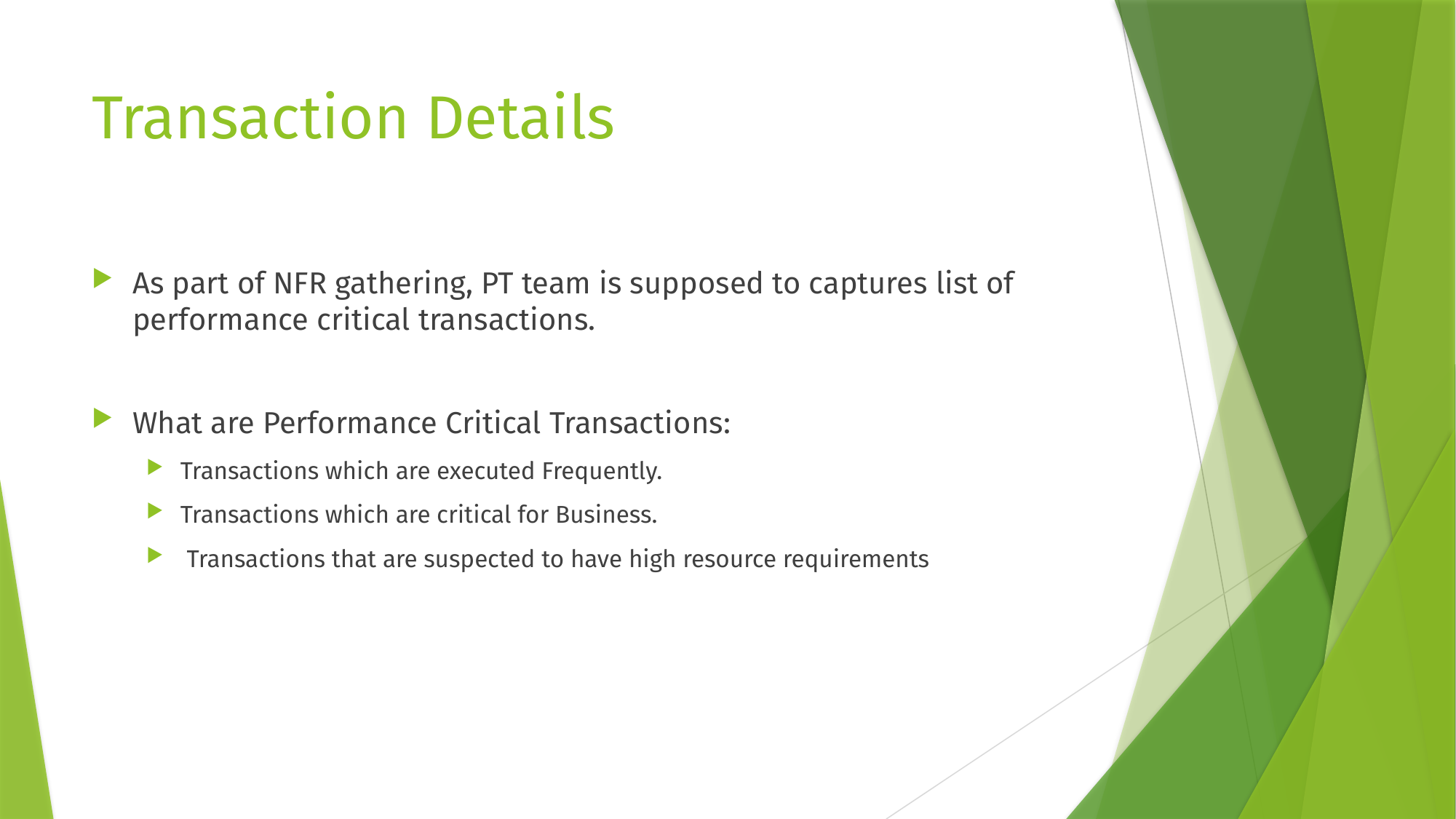

# Transaction Details
As part of NFR gathering, PT team is supposed to captures list of performance critical transactions.

What are Performance Critical Transactions:
Transactions which are executed Frequently.
Transactions which are critical for Business.
 Transactions that are suspected to have high resource requirements